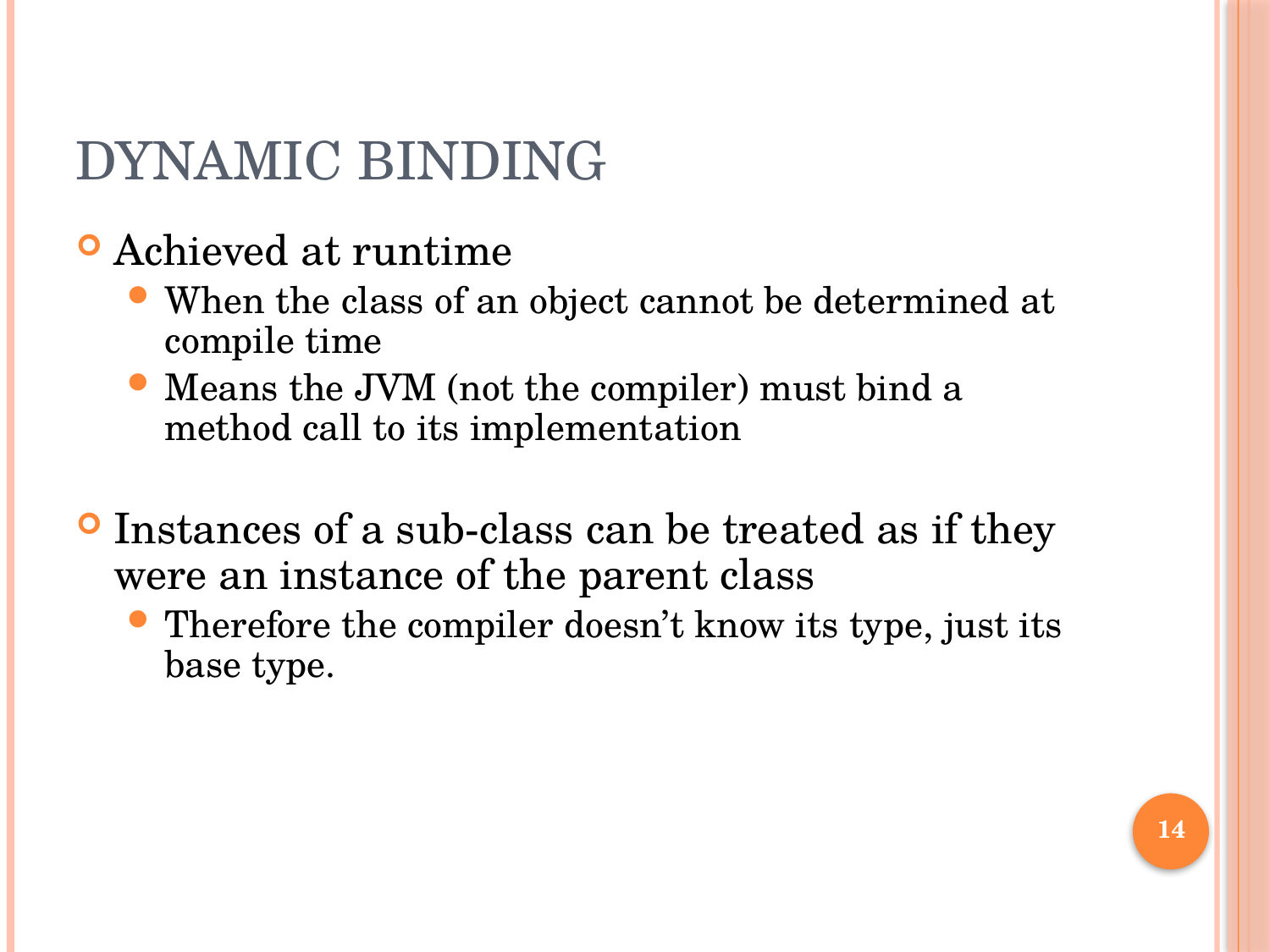

# Dynamic binding
Achieved at runtime
When the class of an object cannot be determined at compile time
Means the JVM (not the compiler) must bind a method call to its implementation

Instances of a sub-class can be treated as if they were an instance of the parent class
Therefore the compiler doesn’t know its type, just its base type.
14